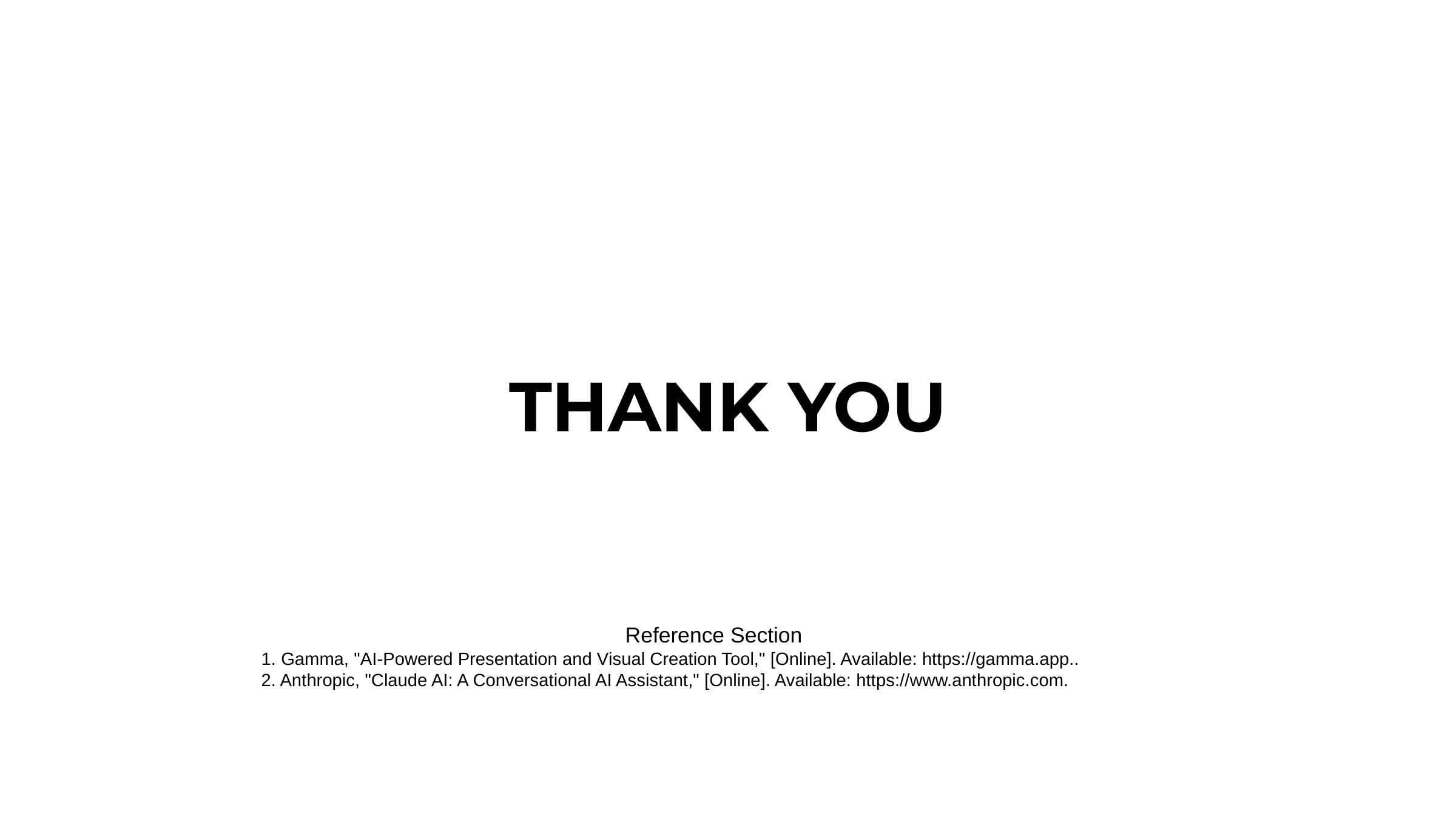

THANK YOU

Reference Section
1. Gamma, "AI-Powered Presentation and Visual Creation Tool," [Online]. Available: https://gamma.app..
2. Anthropic, "Claude AI: A Conversational AI Assistant," [Online]. Available: https://www.anthropic.com.